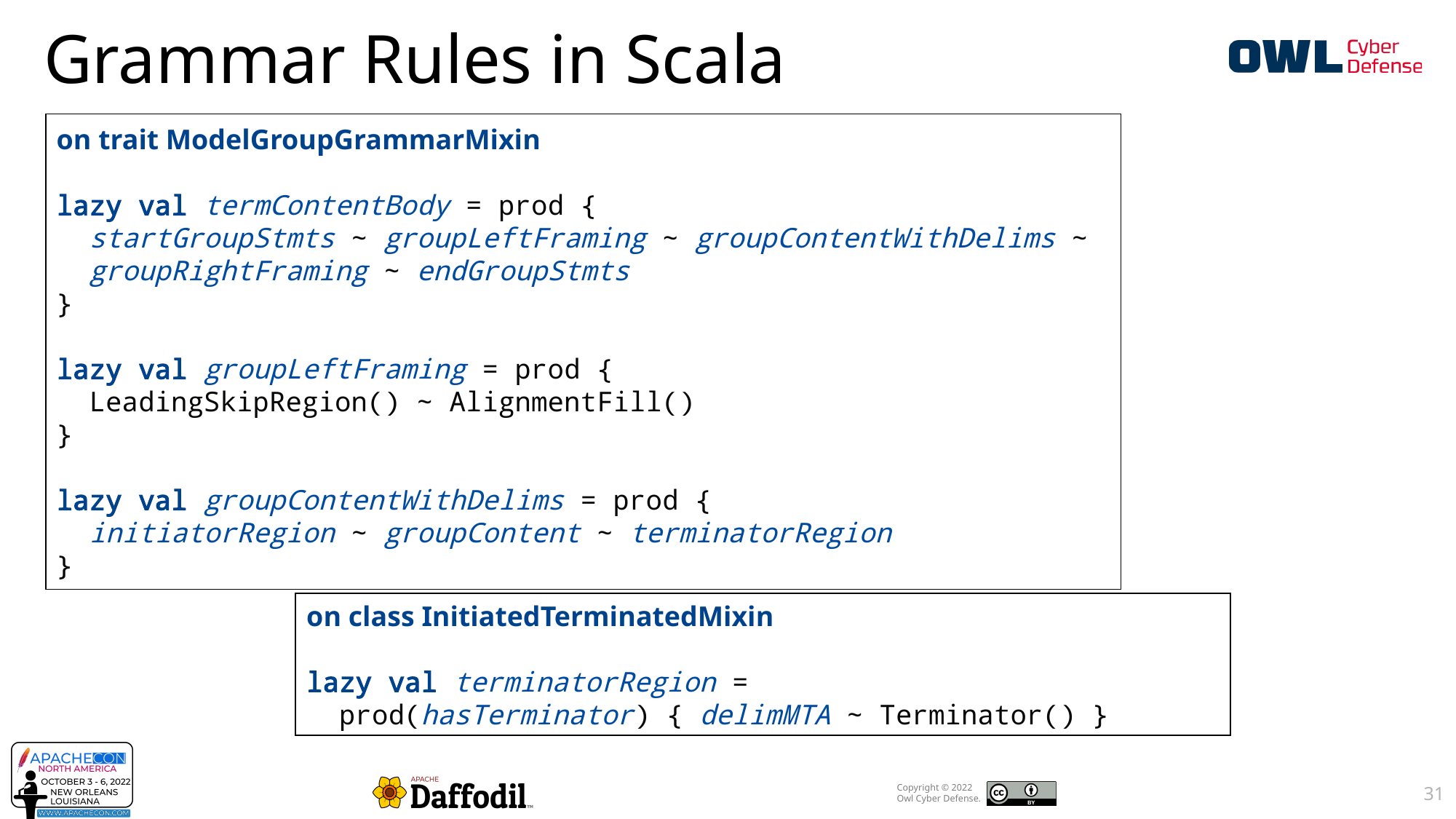

Grammar Rules in Scala
on trait ModelGroupGrammarMixin

lazy val termContentBody = prod {
  startGroupStmts ~ groupLeftFraming ~ groupContentWithDelims ~
  groupRightFraming ~ endGroupStmts
}

lazy val groupLeftFraming = prod {
  LeadingSkipRegion() ~ AlignmentFill()
}

lazy val groupContentWithDelims = prod {
  initiatorRegion ~ groupContent ~ terminatorRegion
}
on class InitiatedTerminatedMixin

lazy val terminatorRegion =
  prod(hasTerminator) { delimMTA ~ Terminator() }
31